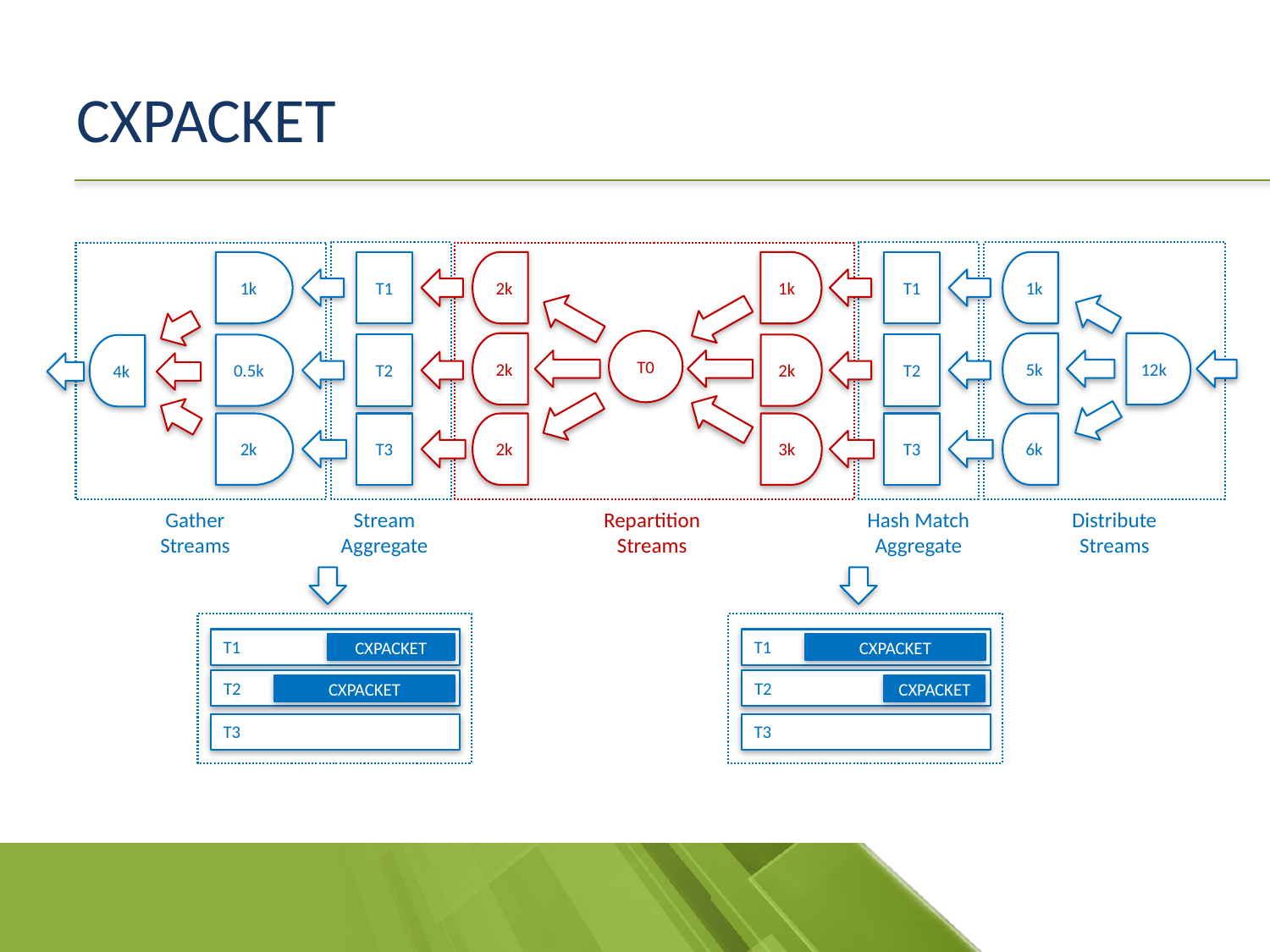

# CXPACKET

1k
T1
2k
1k
T1
1k

T0
2k
5k
12k
0.5k
T2
2k
T2
4k

2k
T3
2k
3k
T3
6k

Distribute Streams
Gather Streams
Stream
Aggregate
Repartition Streams
Hash Match
Aggregate

T1
T1
CXPACKET
CXPACKET
T2
T2
CXPACKET
CXPACKET
T3
T3